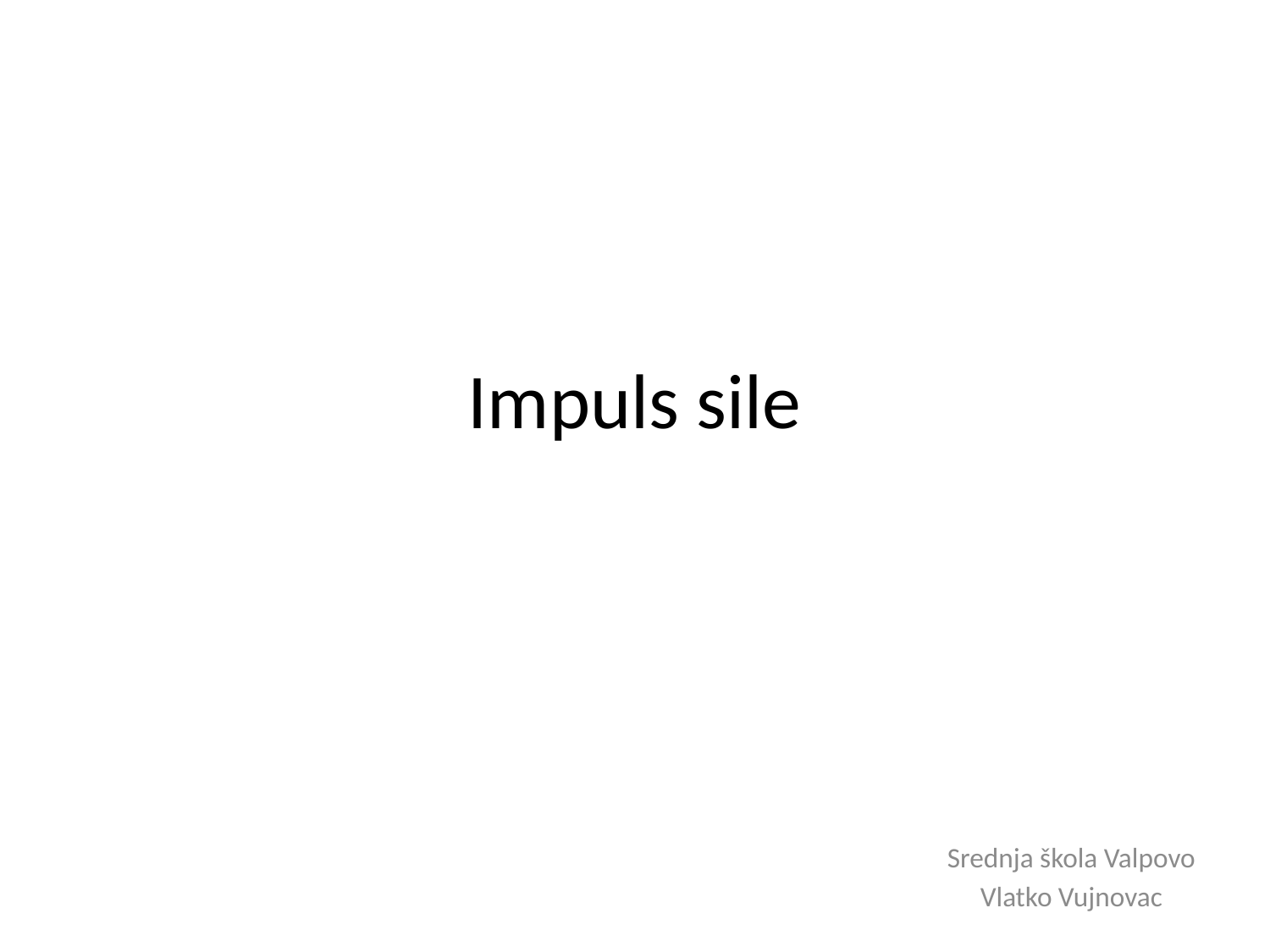

# Impuls sile
Srednja škola Valpovo
Vlatko Vujnovac